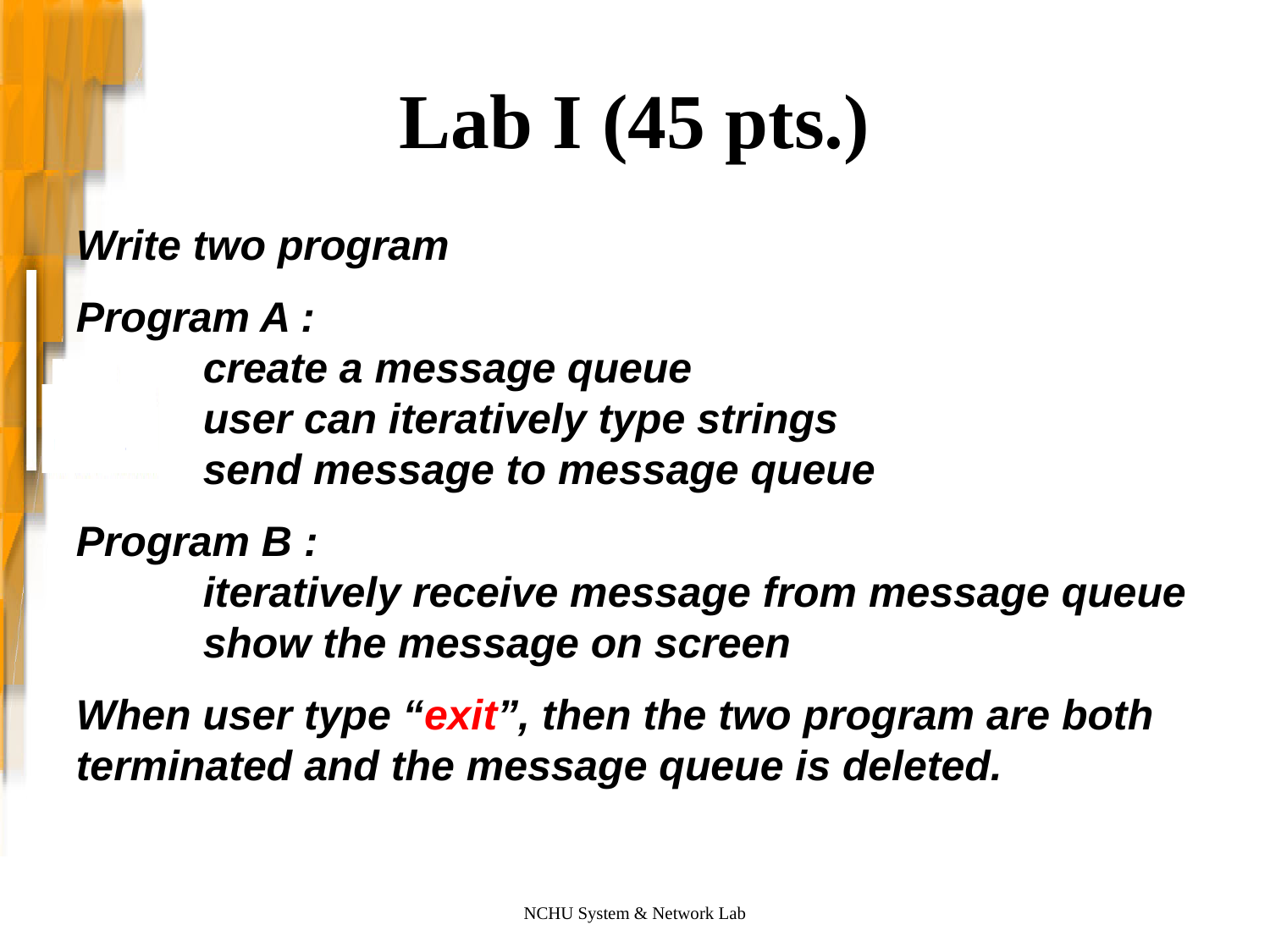

# Lab I (45 pts.)
Write two program
Program A :
	create a message queue
	user can iteratively type strings
	send message to message queue
Program B :
	iteratively receive message from message queue
	show the message on screen
When user type “exit”, then the two program are both terminated and the message queue is deleted.
NCHU System & Network Lab